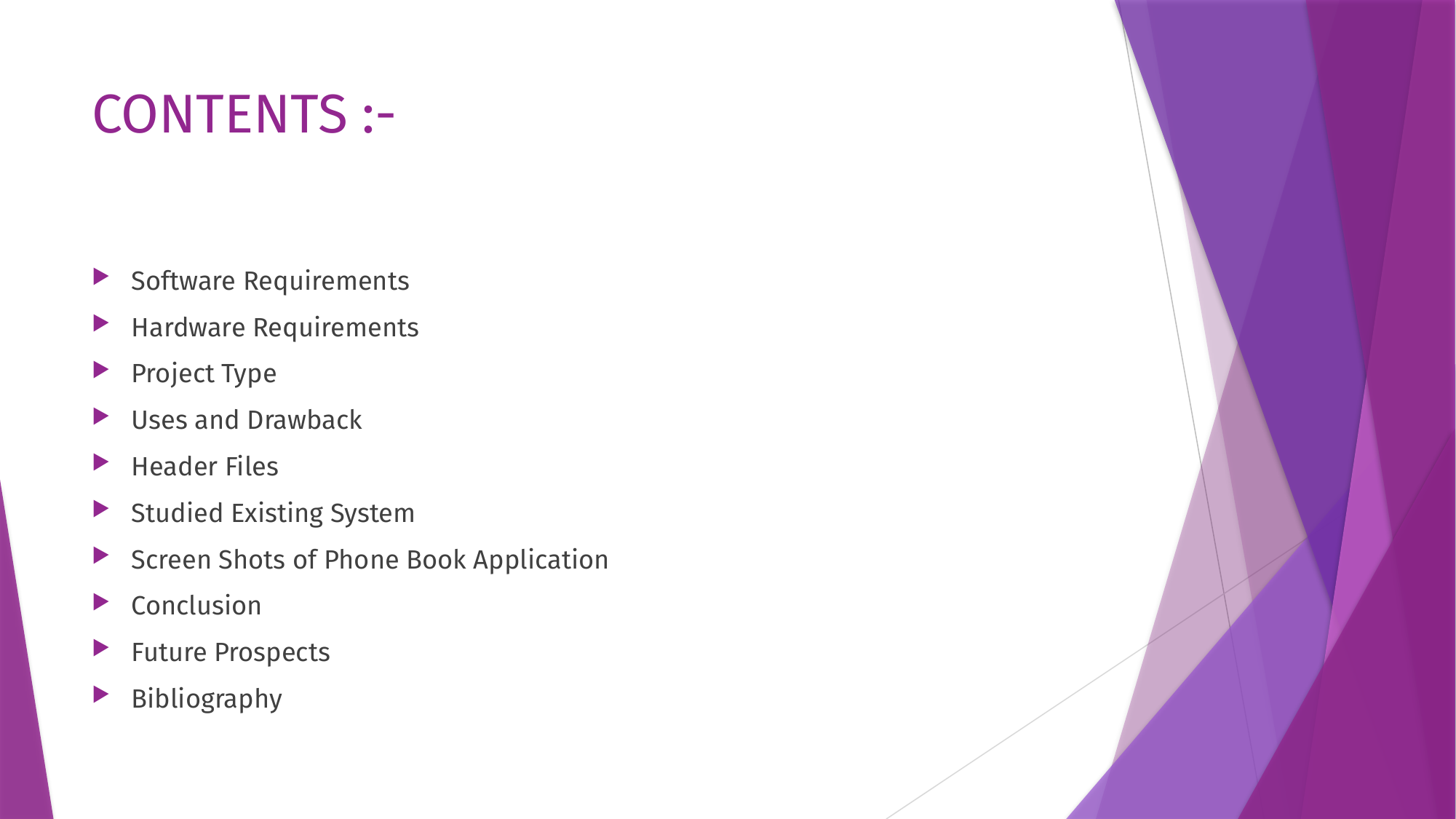

# CONTENTS :-
Software Requirements
Hardware Requirements
Project Type
Uses and Drawback
Header Files
Studied Existing System
Screen Shots of Phone Book Application
Conclusion
Future Prospects
Bibliography